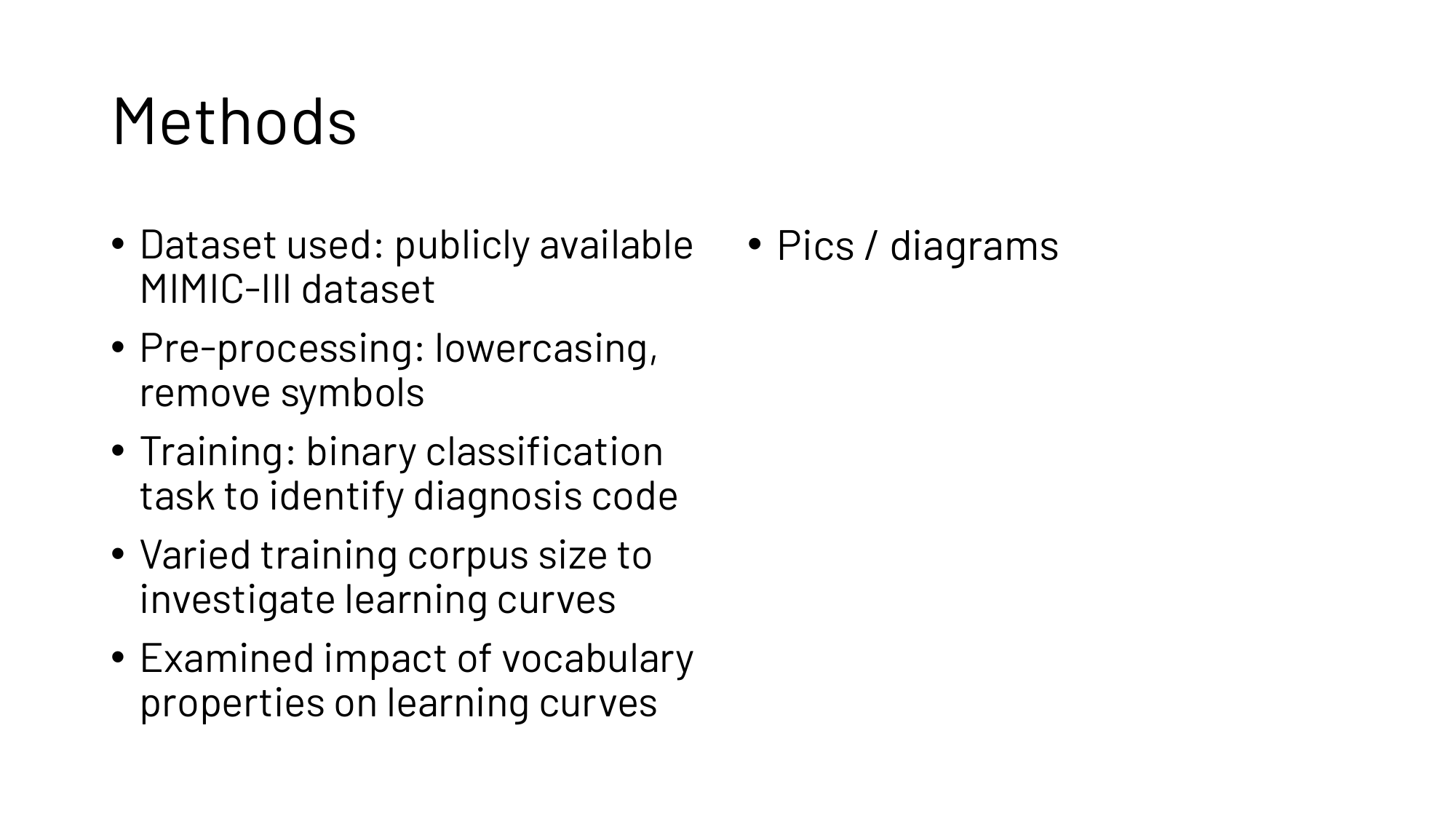

# Methods
Dataset used: publicly available MIMIC-III dataset
Pre-processing: lowercasing, remove symbols
Training: binary classification task to identify diagnosis code
Varied training corpus size to investigate learning curves
Examined impact of vocabulary properties on learning curves
Pics / diagrams